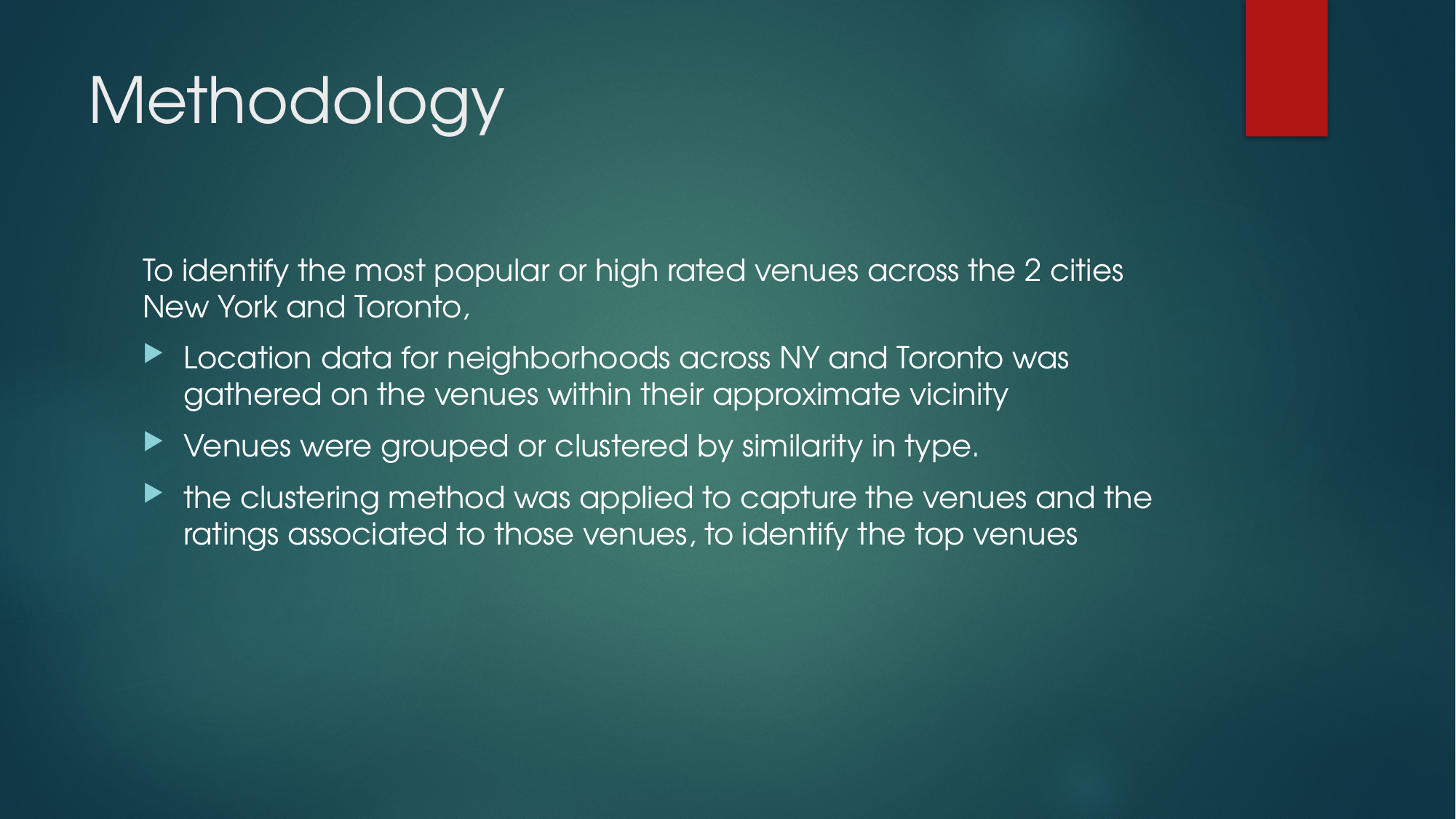

# Methodology
To identify the most popular or high rated venues across the 2 cities New York and Toronto,
Location data for neighborhoods across NY and Toronto was gathered on the venues within their approximate vicinity
Venues were grouped or clustered by similarity in type.
the clustering method was applied to capture the venues and the ratings associated to those venues, to identify the top venues